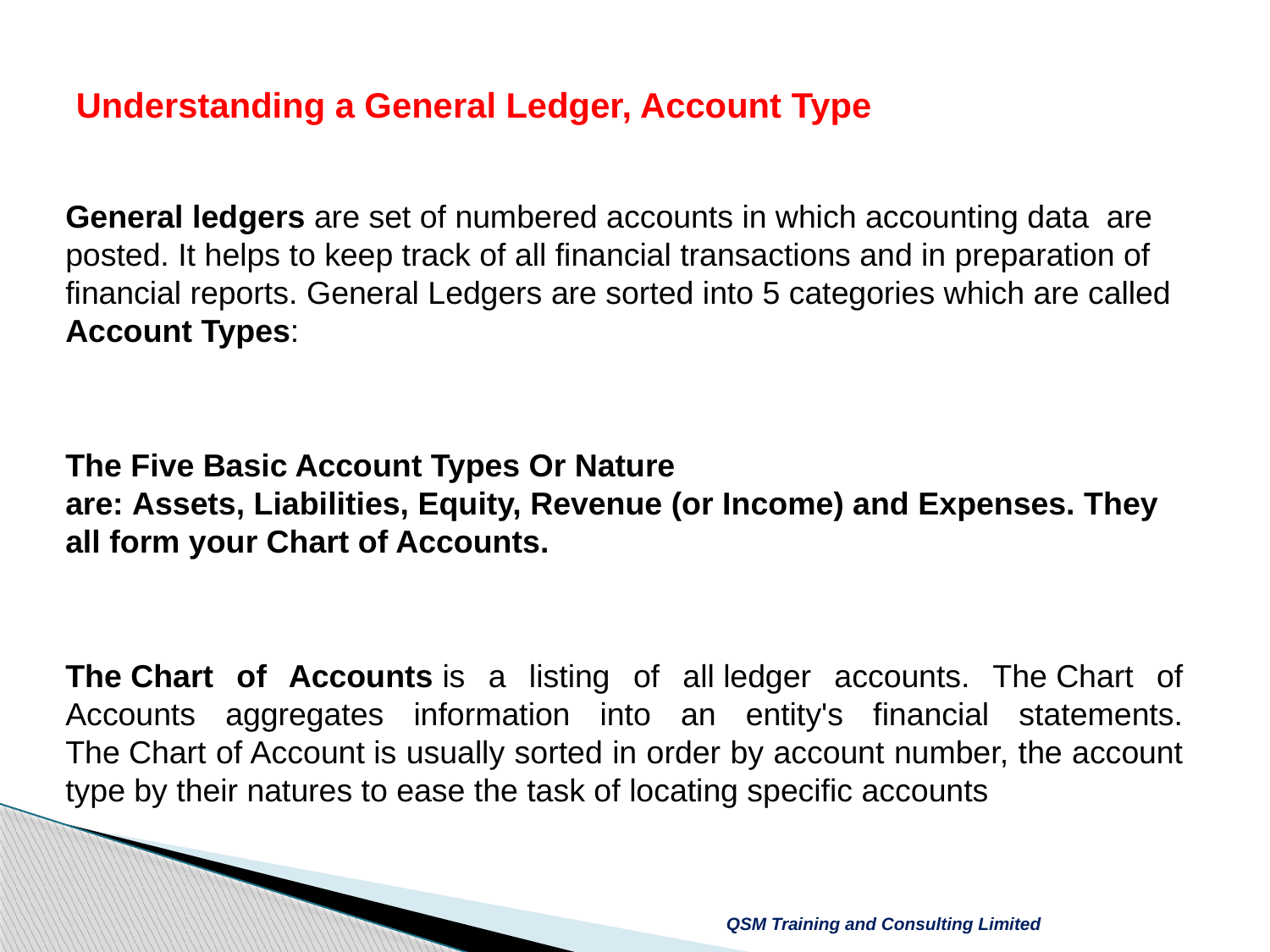

# Understanding a General Ledger, Account Type
General ledgers are set of numbered accounts in which accounting data  are posted. It helps to keep track of all financial transactions and in preparation of financial reports. General Ledgers are sorted into 5 categories which are called Account Types:

The Five Basic Account Types Or Nature are: Assets, Liabilities, Equity, Revenue (or Income) and Expenses. They all form your Chart of Accounts.

The Chart of Accounts is a listing of all ledger accounts. The Chart of Accounts aggregates information into an entity's financial statements. The Chart of Account is usually sorted in order by account number, the account type by their natures to ease the task of locating specific accounts

QSM Training and Consulting Limited